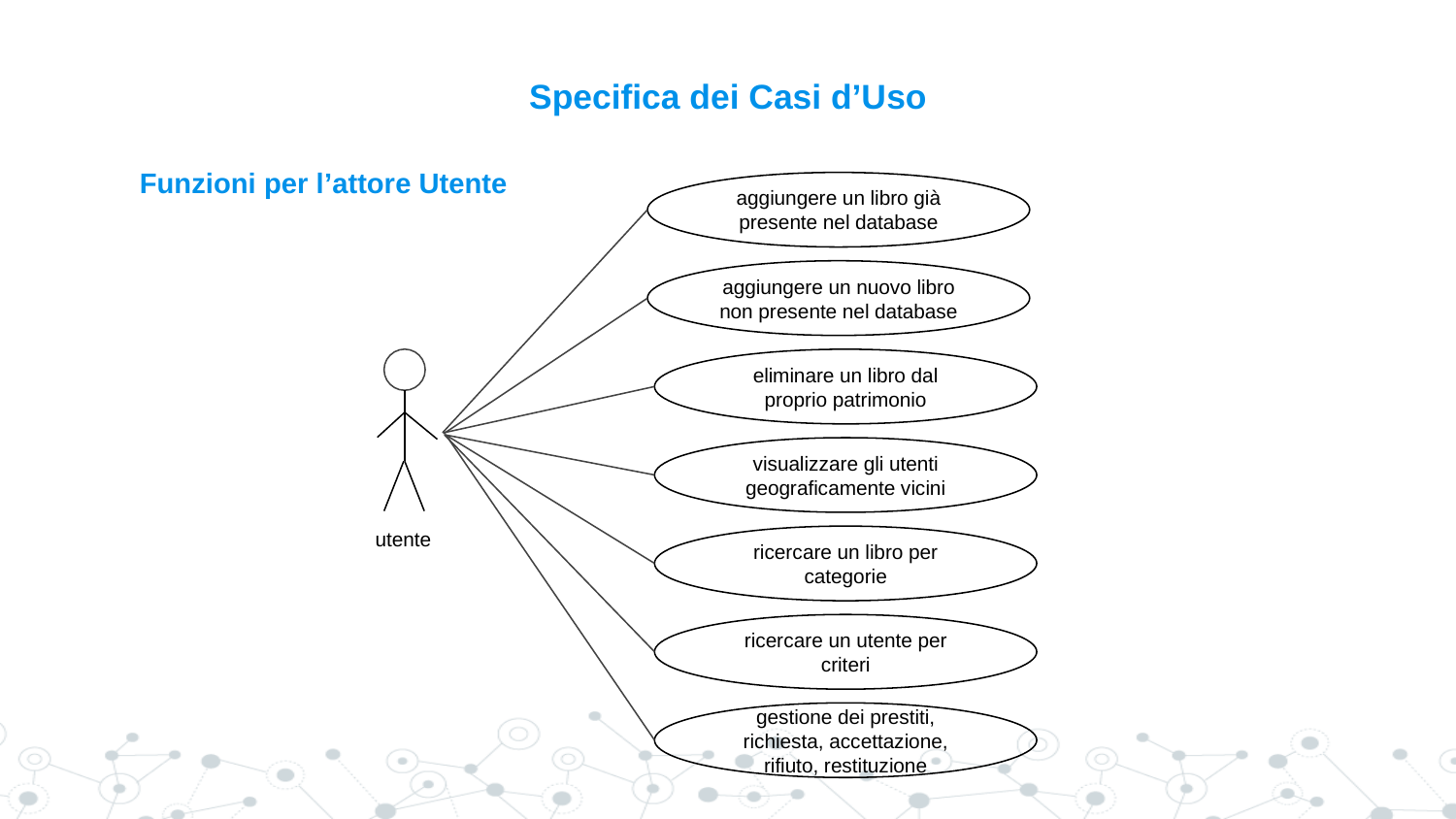

# Specifica dei Casi d’Uso
Funzioni per l’attore Utente

aggiungere un libro già presente nel database
aggiungere un nuovo libro non presente nel database

eliminare un libro dal proprio patrimonio
visualizzare gli utenti geograficamente vicini
utente
ricercare un libro per categorie
ricercare un utente per criteri
gestione dei prestiti, richiesta, accettazione, rifiuto, restituzione